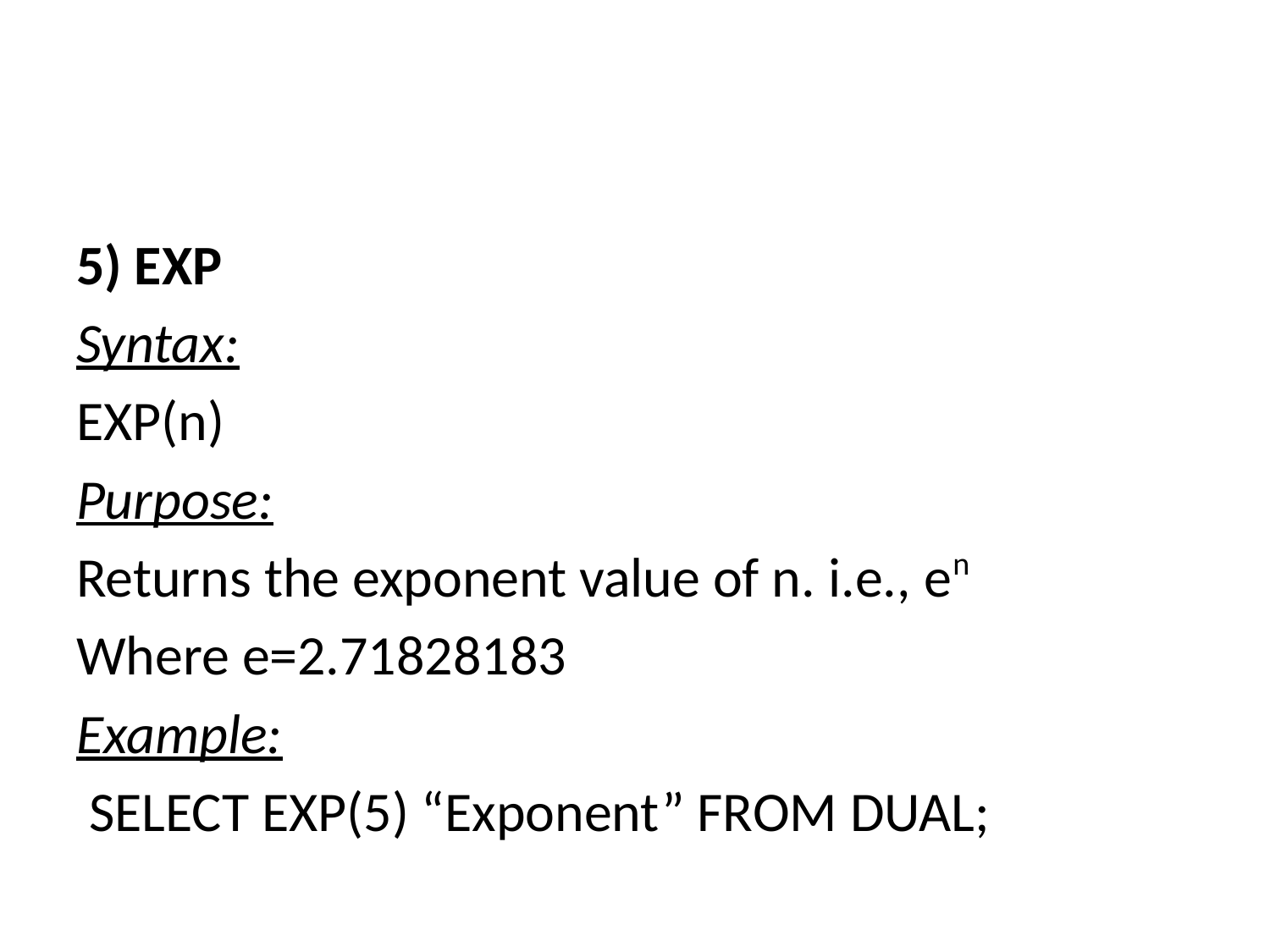

#
5) EXP
Syntax:
EXP(n)
Purpose:
Returns the exponent value of n. i.e., en
Where e=2.71828183
Example:
 SELECT EXP(5) “Exponent” FROM DUAL;